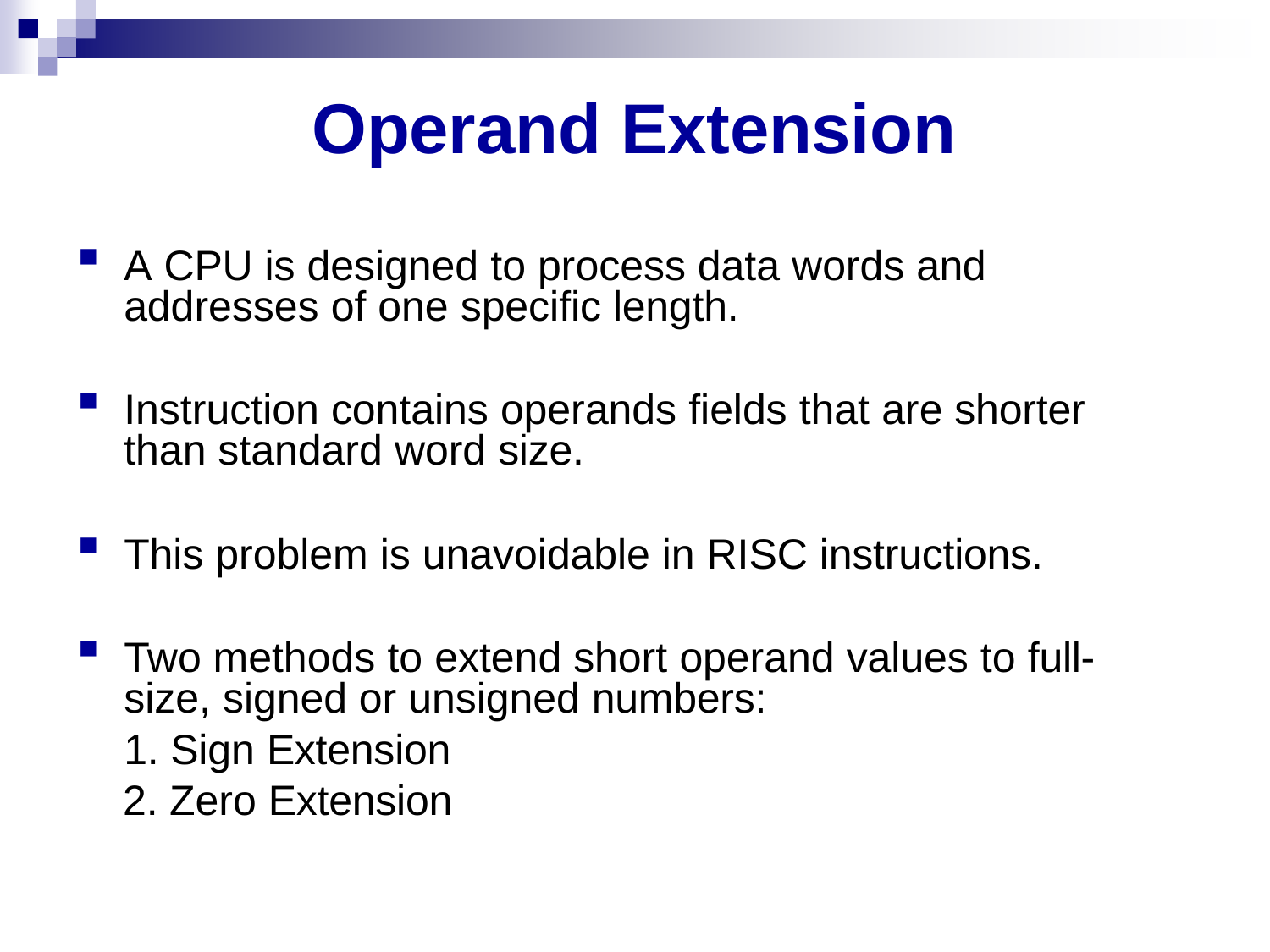

# Operand Extension
A CPU is designed to process data words and addresses of one specific length.

Instruction contains operands fields that are shorter than standard word size.

This problem is unavoidable in RISC instructions.

Two methods to extend short operand values to full- size, signed or unsigned numbers:
Sign Extension
Zero Extension